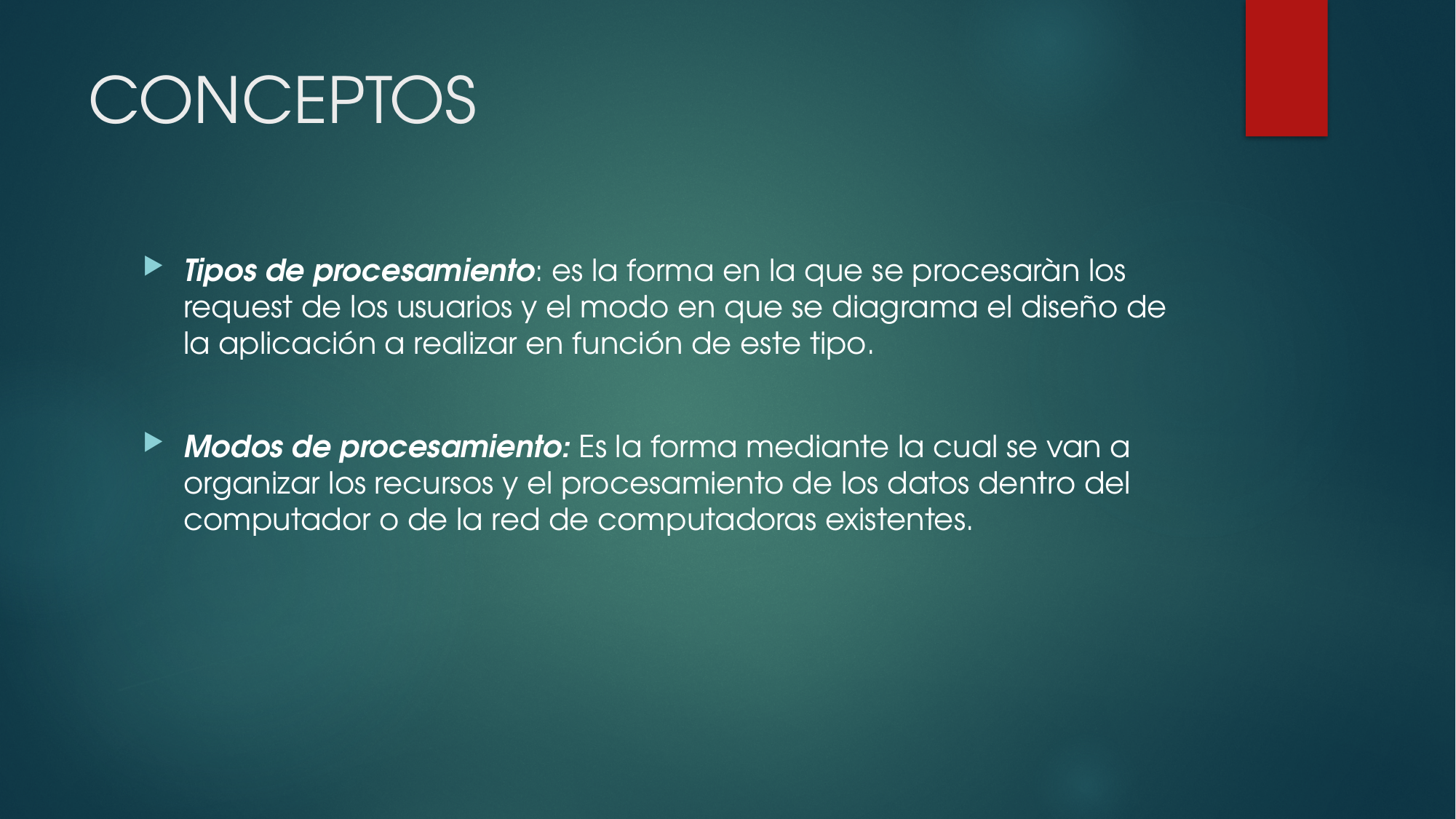

# CONCEPTOS
Tipos de procesamiento: es la forma en la que se procesaràn los request de los usuarios y el modo en que se diagrama el diseño de la aplicación a realizar en función de este tipo.

Modos de procesamiento: Es la forma mediante la cual se van a organizar los recursos y el procesamiento de los datos dentro del computador o de la red de computadoras existentes.